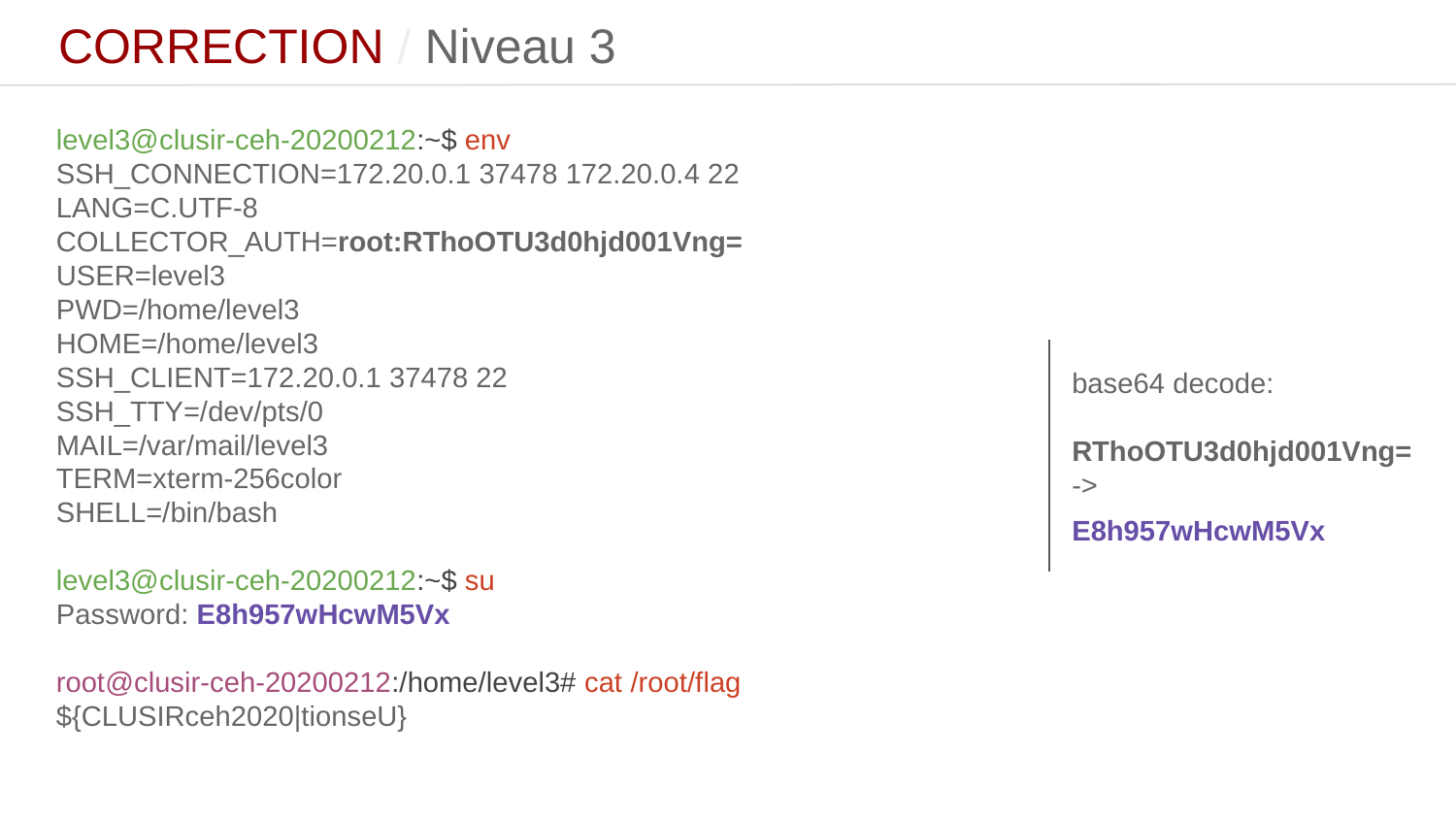

CORRECTION / Niveau 3

level3@clusir-ceh-20200212:~$ env
SSH_CONNECTION=172.20.0.1 37478 172.20.0.4 22
LANG=C.UTF-8
COLLECTOR_AUTH=root:RThoOTU3d0hjd001Vng=
USER=level3
PWD=/home/level3
HOME=/home/level3
SSH_CLIENT=172.20.0.1 37478 22
SSH_TTY=/dev/pts/0
MAIL=/var/mail/level3
TERM=xterm-256color
SHELL=/bin/bash
level3@clusir-ceh-20200212:~$ su
Password: E8h957wHcwM5Vx

root@clusir-ceh-20200212:/home/level3# cat /root/flag
${CLUSIRceh2020|tionseU}
base64 decode:

RThoOTU3d0hjd001Vng=
->
E8h957wHcwM5Vx